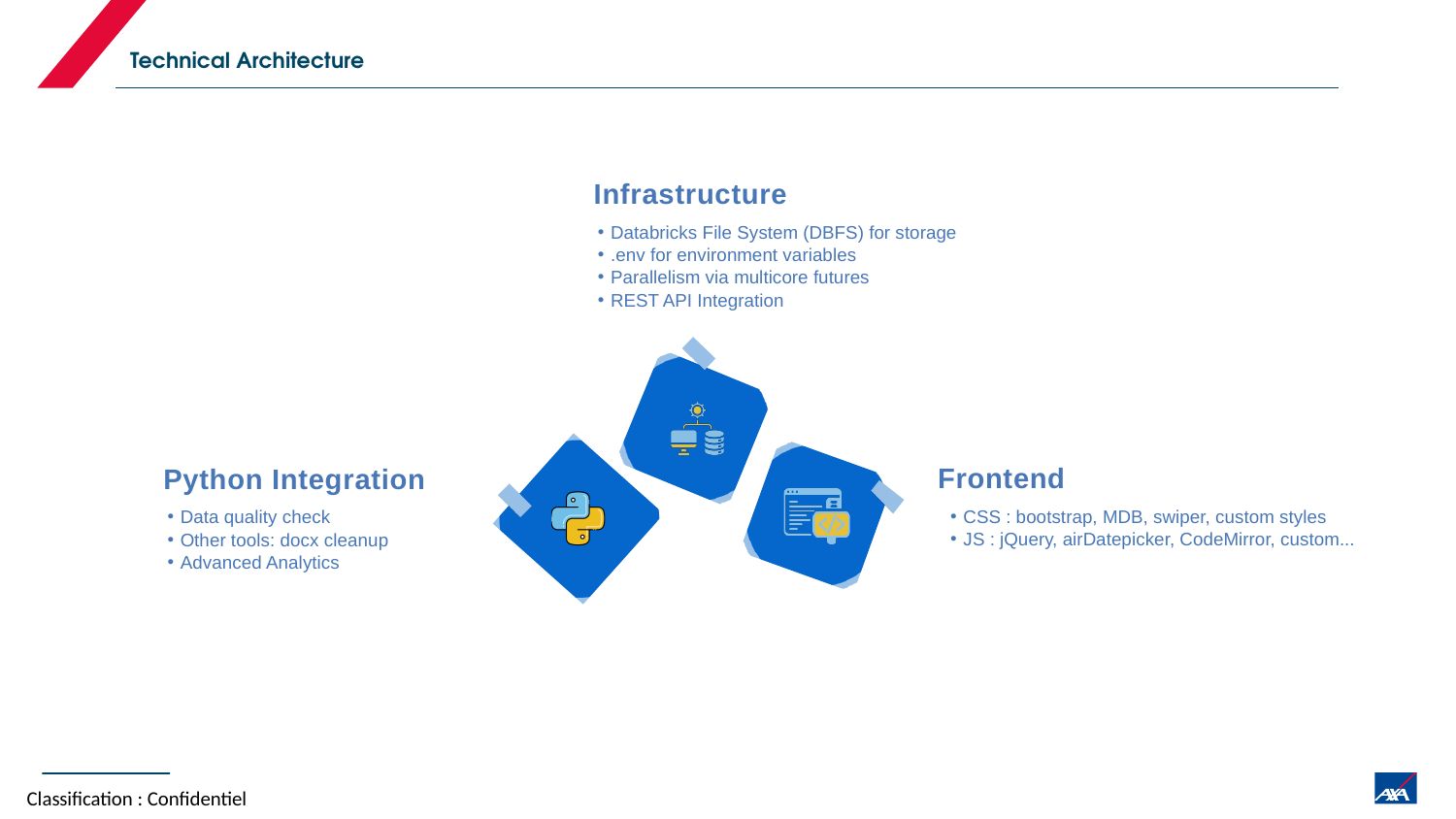

Technical Architecture
 Infrastructure
Databricks File System (DBFS) for storage
.env for environment variables
Parallelism via multicore futures
REST API Integration

Frontend
 Python Integration

CSS : bootstrap, MDB, swiper, custom styles
JS : jQuery, airDatepicker, CodeMirror, custom...

Data quality check
Other tools: docx cleanup
Advanced Analytics